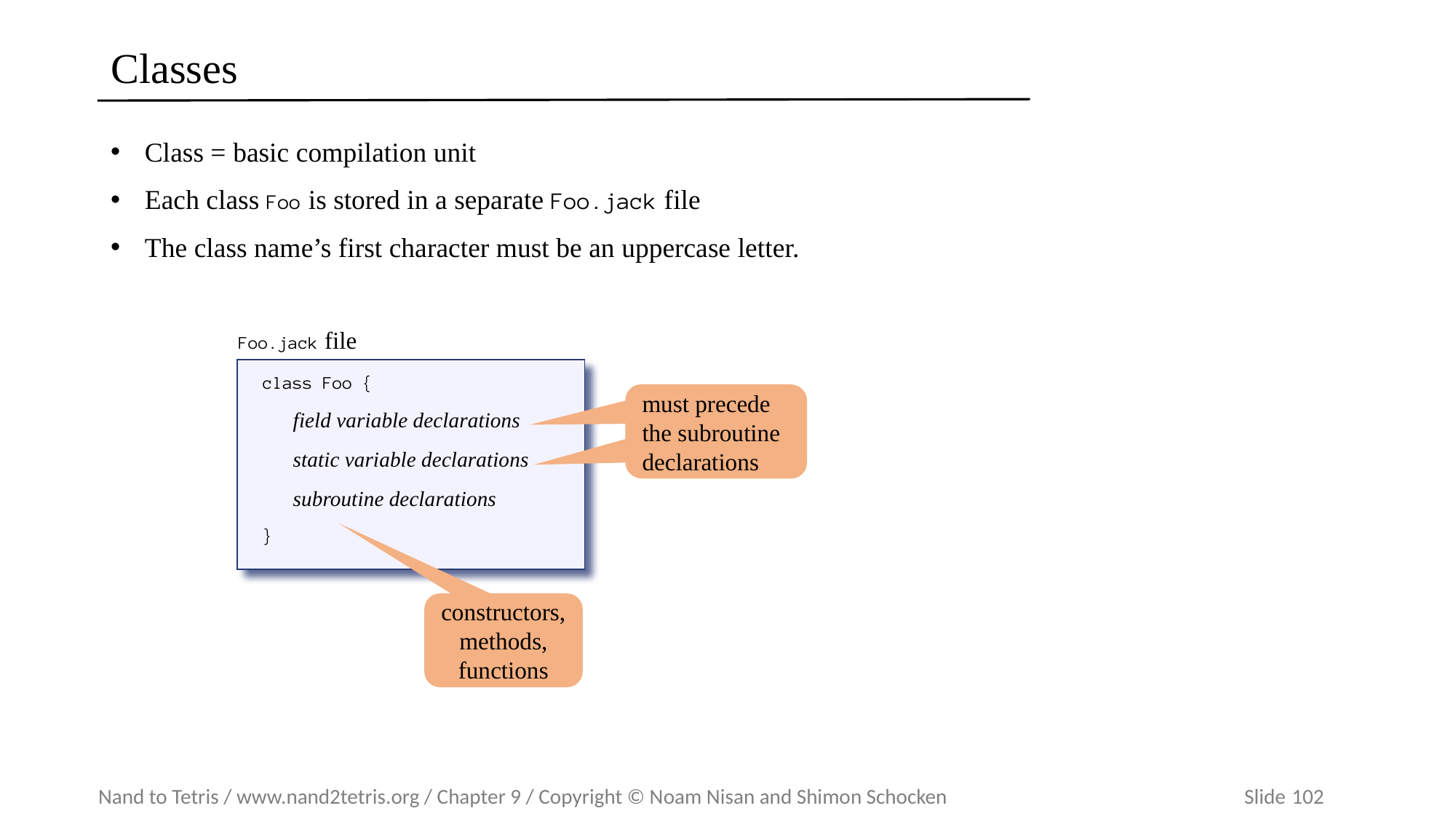

# Classes
Class = basic compilation unit
Each class Foo is stored in a separate Foo.jack file
The class name’s first character must be an uppercase letter.
Foo.jack file
class Foo {
   field variable declarations
   static variable declarations
   subroutine declarations
}

must precede the subroutine declarations
constructors, methods, functions